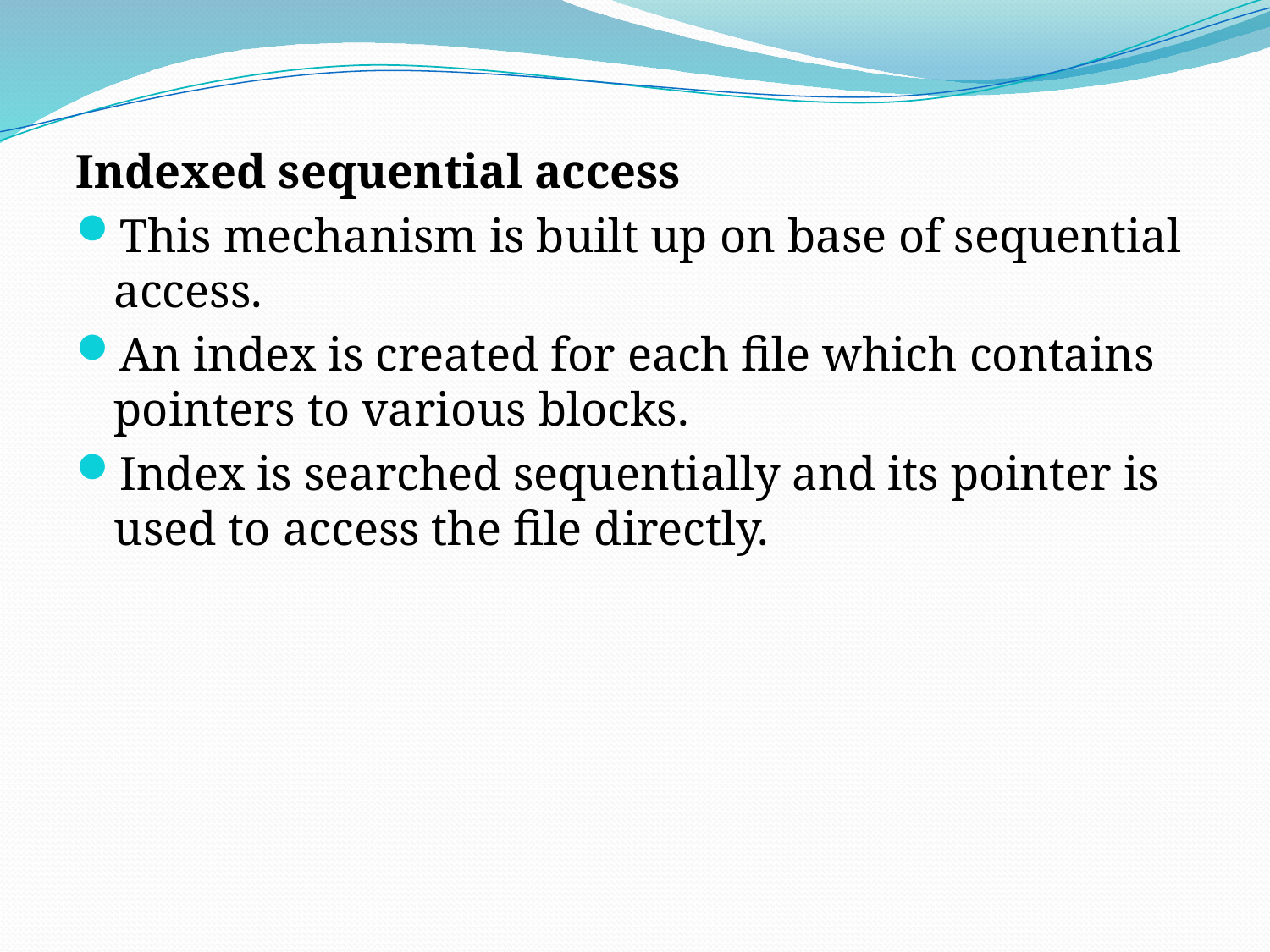

Indexed sequential access
This mechanism is built up on base of sequential access.
An index is created for each file which contains pointers to various blocks.
Index is searched sequentially and its pointer is used to access the file directly.